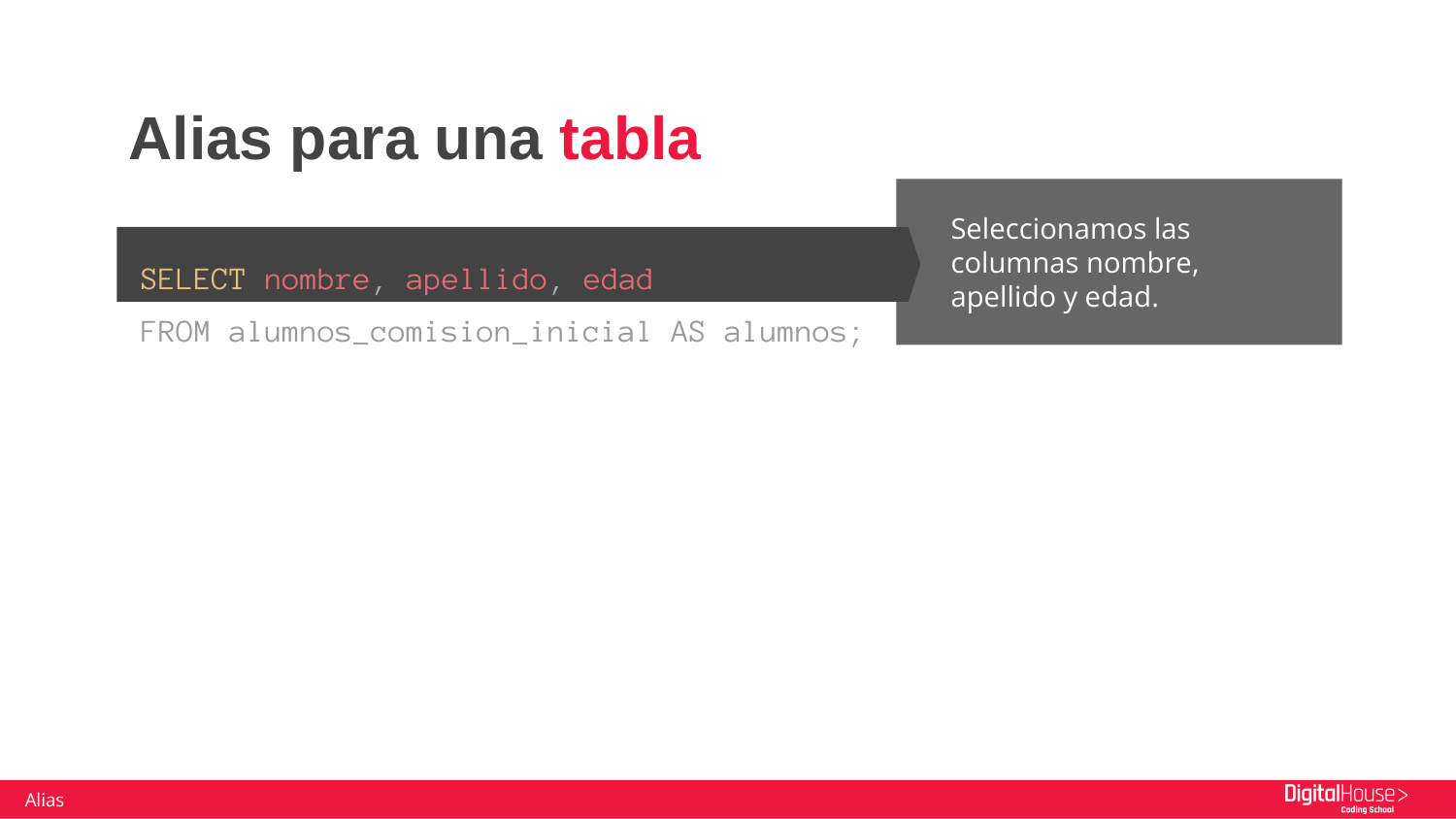

Alias para una tabla
Seleccionamos las columnas nombre, apellido y edad.

SELECT nombre, apellido, edad
FROM alumnos_comision_inicial AS alumnos;